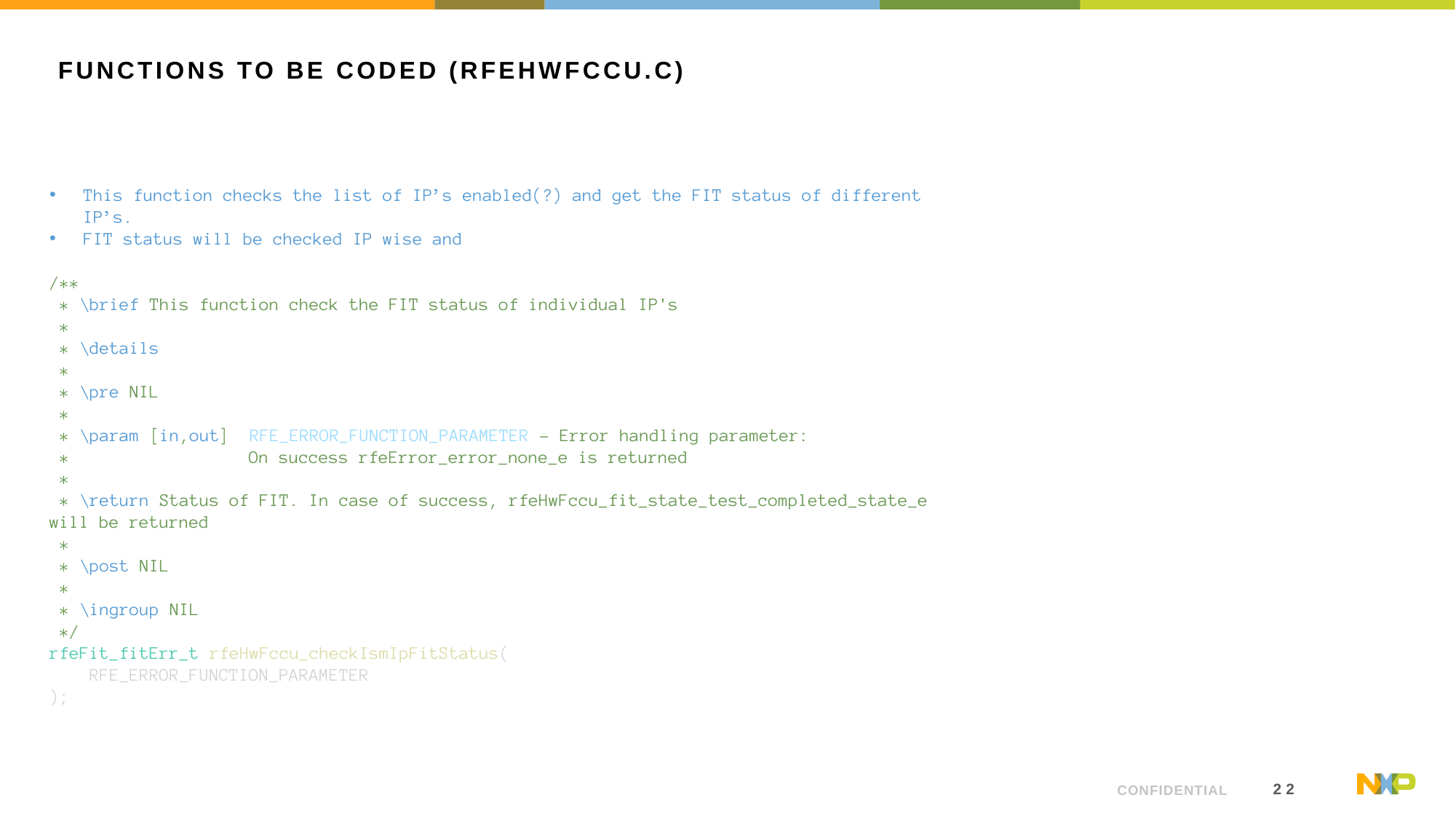

# Functions to be coded (rfehwfccu.c)

This function checks the list of IP’s enabled(?) and get the FIT status of different IP’s.
FIT status will be checked IP wise and

/**
 * \brief This function check the FIT status of individual IP's
 *
 * \details
 *
 * \pre NIL
 *
 * \param [in,out]  RFE_ERROR_FUNCTION_PARAMETER - Error handling parameter:
 *                  On success rfeError_error_none_e is returned
 *
 * \return Status of FIT. In case of success, rfeHwFccu_fit_state_test_completed_state_e will be returned
 *
 * \post NIL
 *
 * \ingroup NIL
 */
rfeFit_fitErr_t rfeHwFccu_checkIsmIpFitStatus(
    RFE_ERROR_FUNCTION_PARAMETER
);